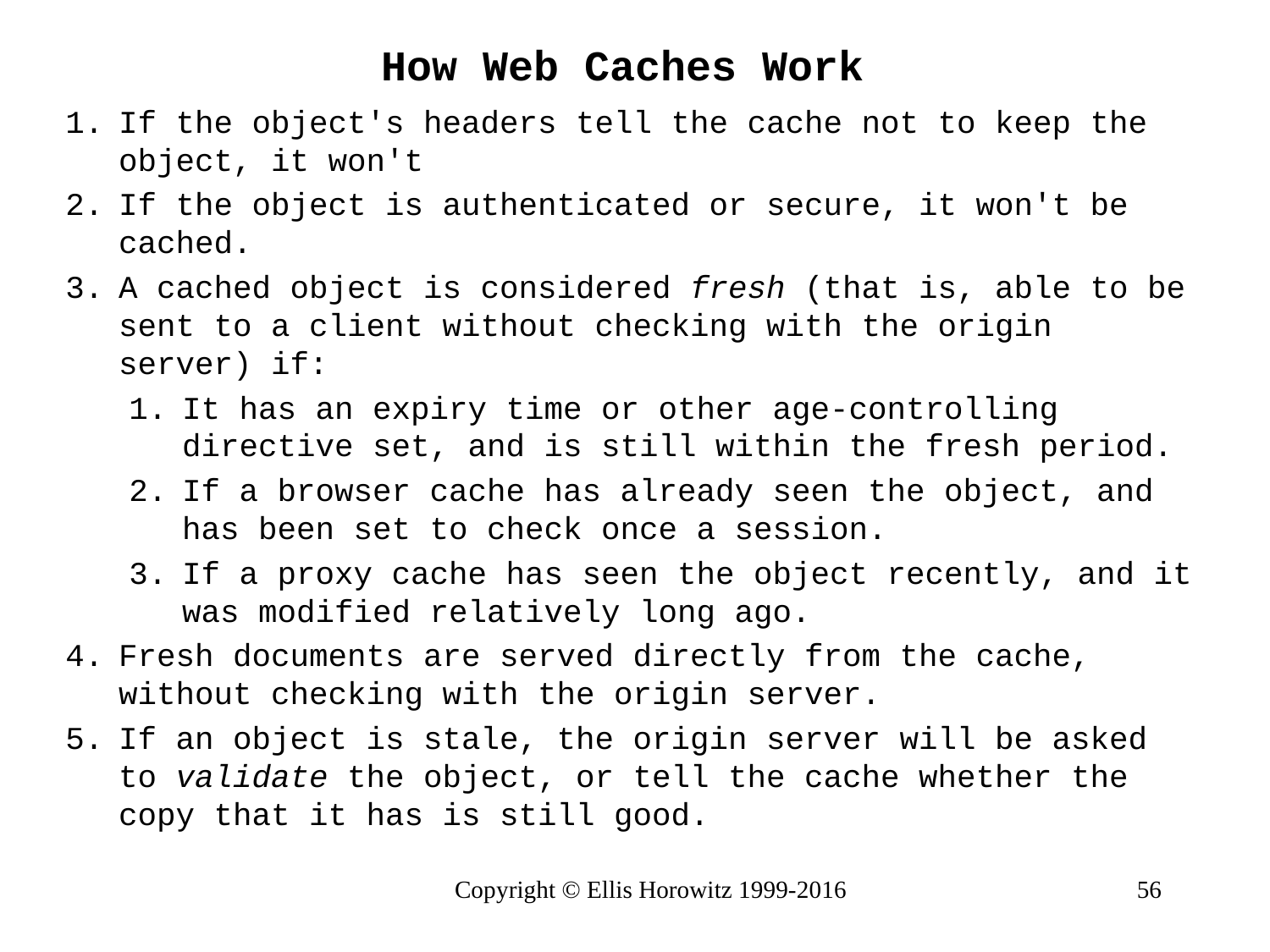

# How Web Caches Work
If the object's headers tell the cache not to keep the object, it won't
If the object is authenticated or secure, it won't be cached.
A cached object is considered fresh (that is, able to be sent to a client without checking with the origin server) if:
It has an expiry time or other age-controlling directive set, and is still within the fresh period.
If a browser cache has already seen the object, and has been set to check once a session.
If a proxy cache has seen the object recently, and it was modified relatively long ago.
Fresh documents are served directly from the cache, without checking with the origin server.
If an object is stale, the origin server will be asked to validate the object, or tell the cache whether the copy that it has is still good.
Copyright © Ellis Horowitz 1999-2016
56